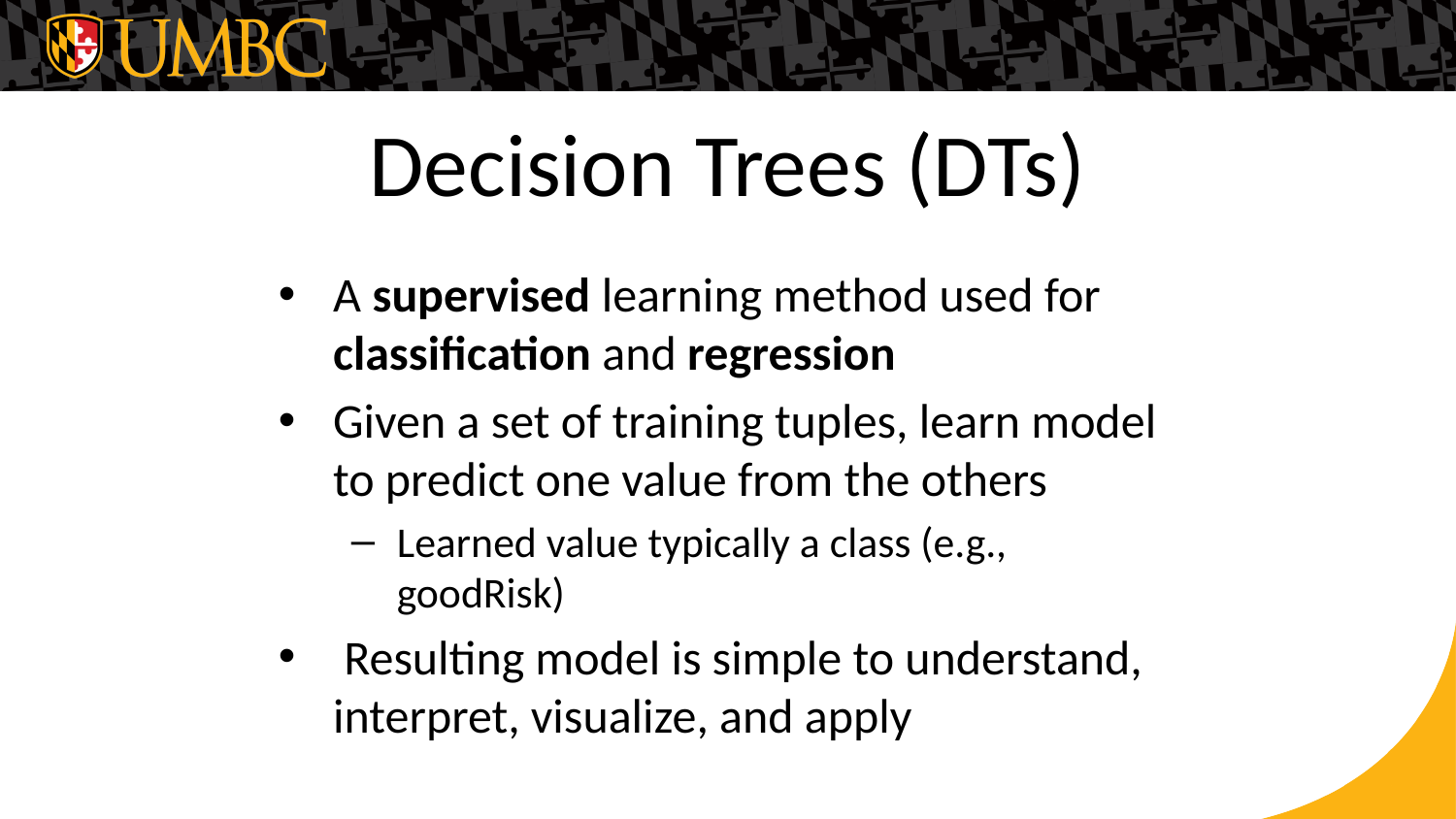

# Decision Trees (DTs)
A supervised learning method used for classification and regression
Given a set of training tuples, learn model to predict one value from the others
Learned value typically a class (e.g., goodRisk)
 Resulting model is simple to understand, interpret, visualize, and apply